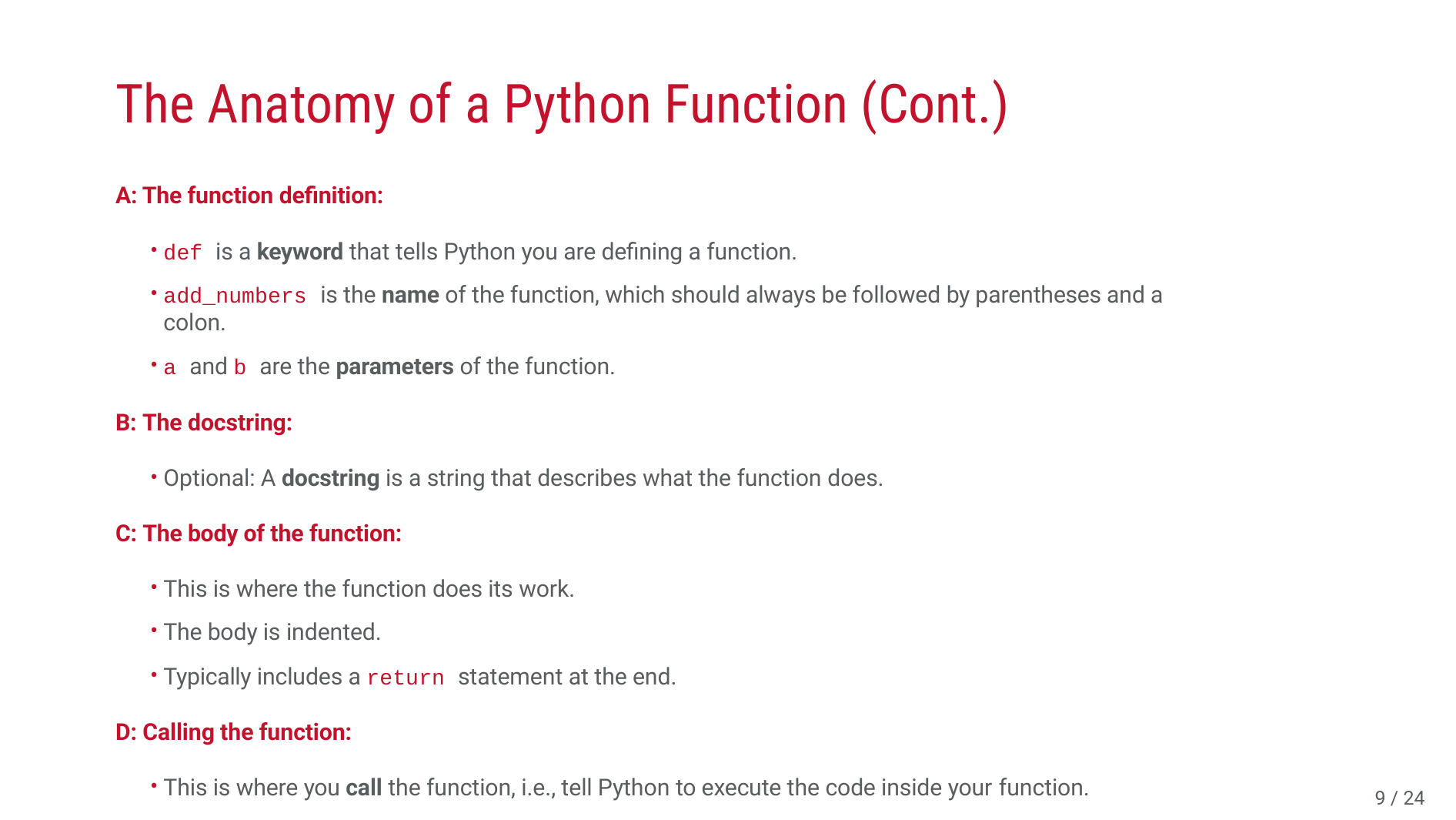

# The Anatomy of a Python Function (Cont.)
A: The function definition:

def is a keyword that tells Python you are defining a function.
add_numbers is the name of the function, which should always be followed by parentheses and a colon.
a and b are the parameters of the function.

B: The docstring:

Optional: A docstring is a string that describes what the function does.

C: The body of the function:

This is where the function does its work.
The body is indented.
Typically includes a return statement at the end.

D: Calling the function:

This is where you call the function, i.e., tell Python to execute the code inside your function.
9 / 24